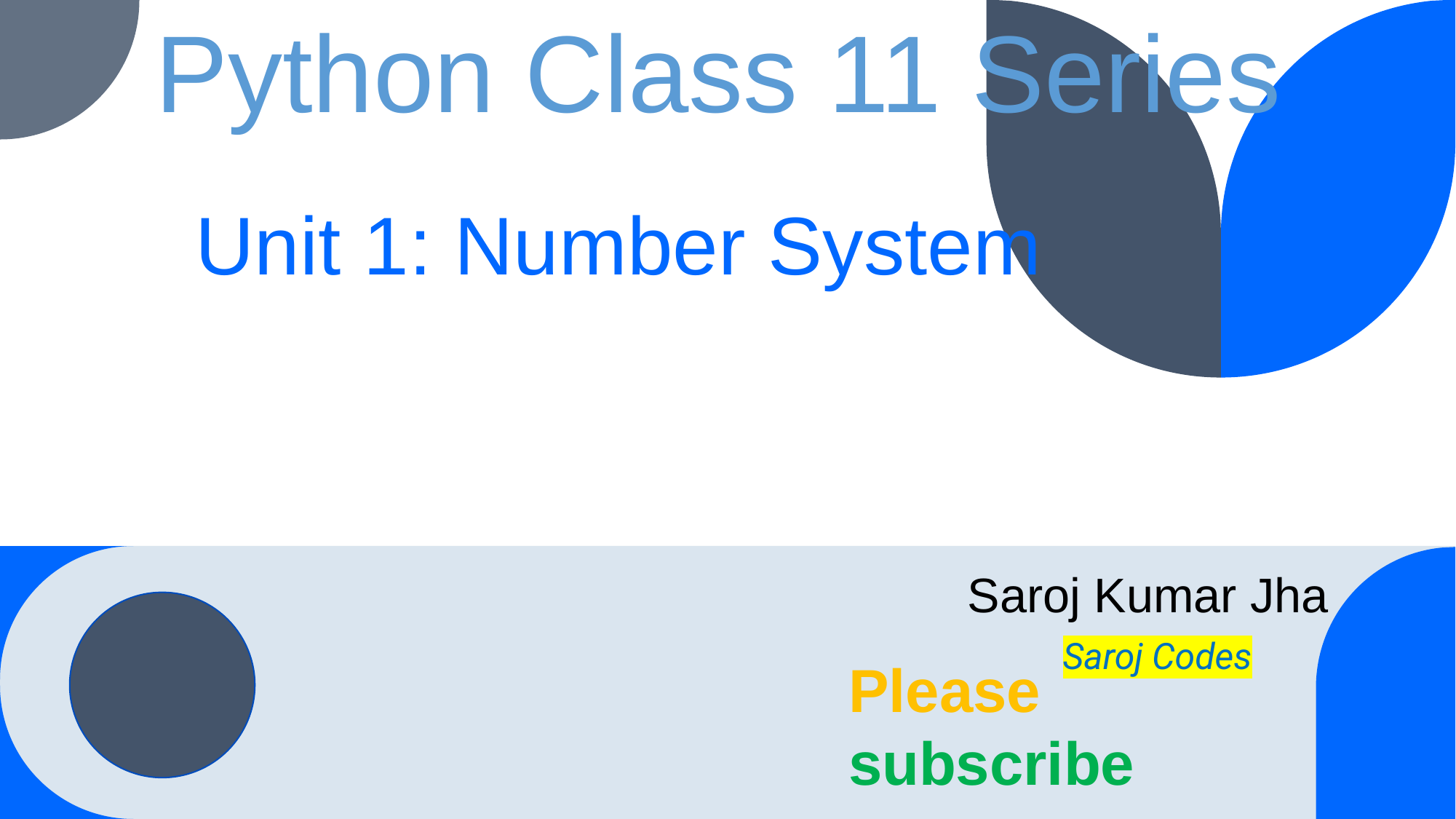

Python Class 11 Series
Unit 1: Number System
Saroj Kumar Jha
Saroj Codes
Please subscribe